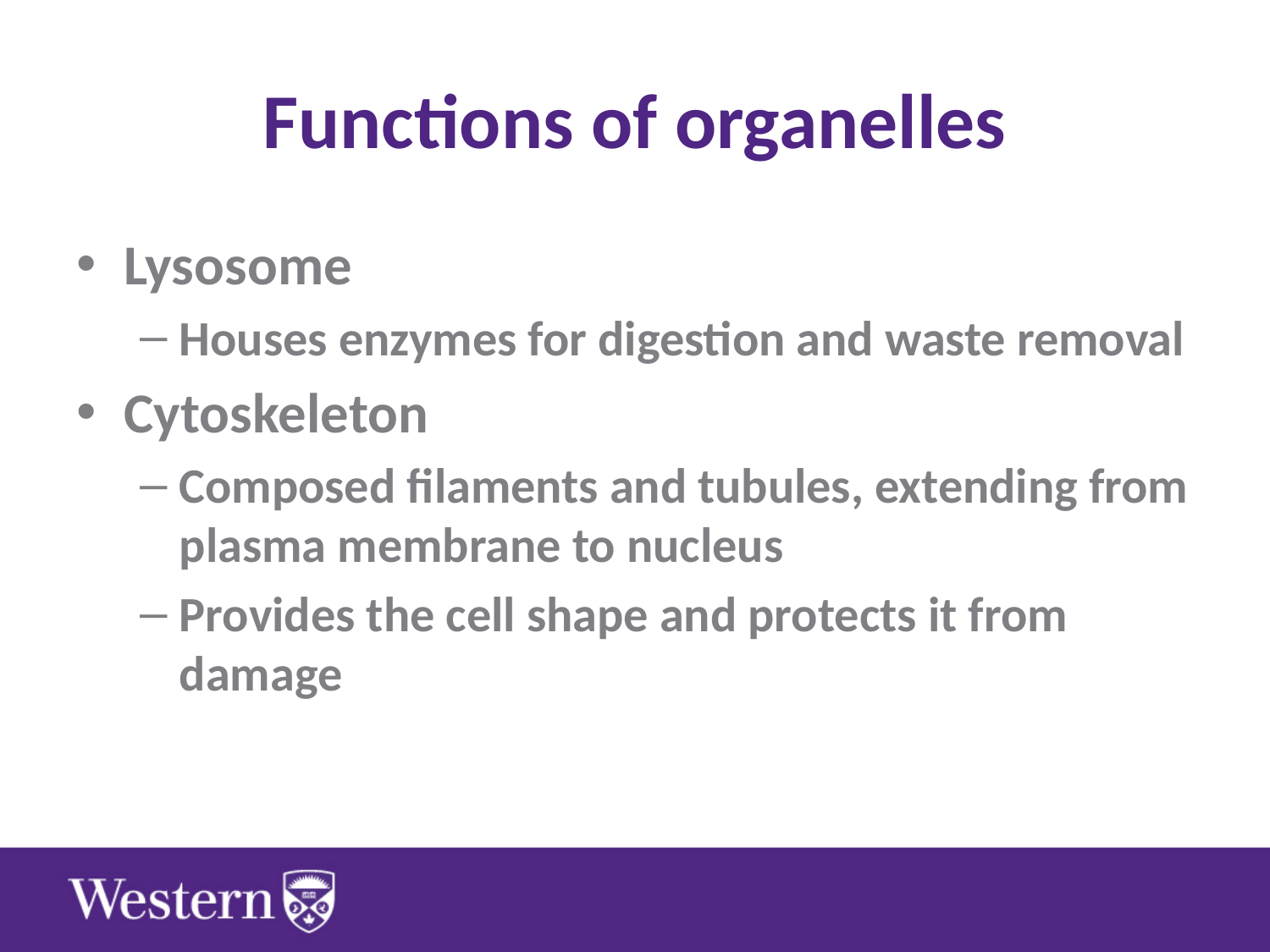

# Functions of organelles
Lysosome
Houses enzymes for digestion and waste removal
Cytoskeleton
Composed filaments and tubules, extending from plasma membrane to nucleus
Provides the cell shape and protects it from damage